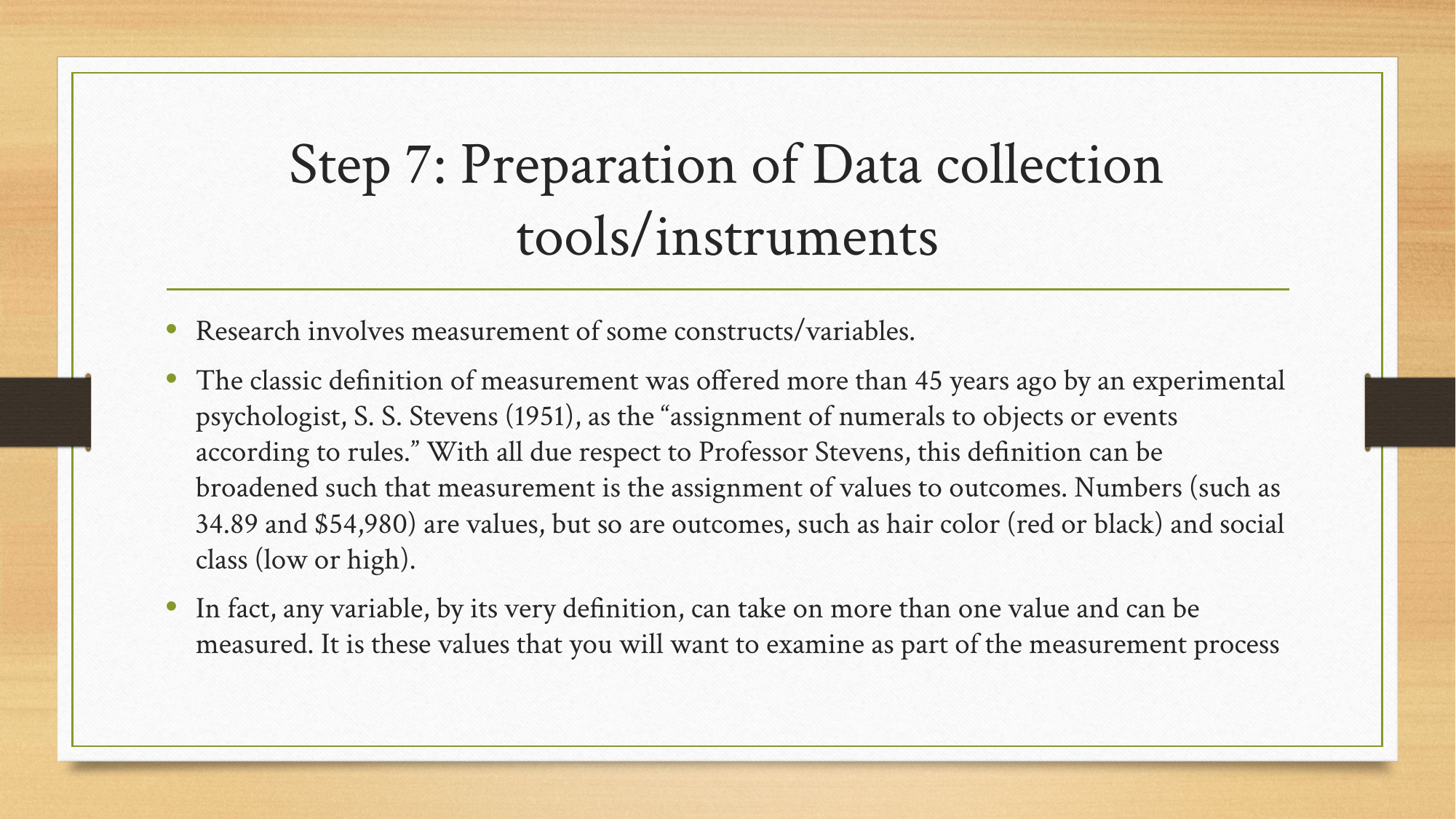

# Step 7: Preparation of Data collection tools/instruments
Research involves measurement of some constructs/variables.
The classic definition of measurement was offered more than 45 years ago by an experimental psychologist, S. S. Stevens (1951), as the “assignment of numerals to objects or events according to rules.” With all due respect to Professor Stevens, this definition can be broadened such that measurement is the assignment of values to outcomes. Numbers (such as 34.89 and $54,980) are values, but so are outcomes, such as hair color (red or black) and social class (low or high).
In fact, any variable, by its very definition, can take on more than one value and can be measured. It is these values that you will want to examine as part of the measurement process